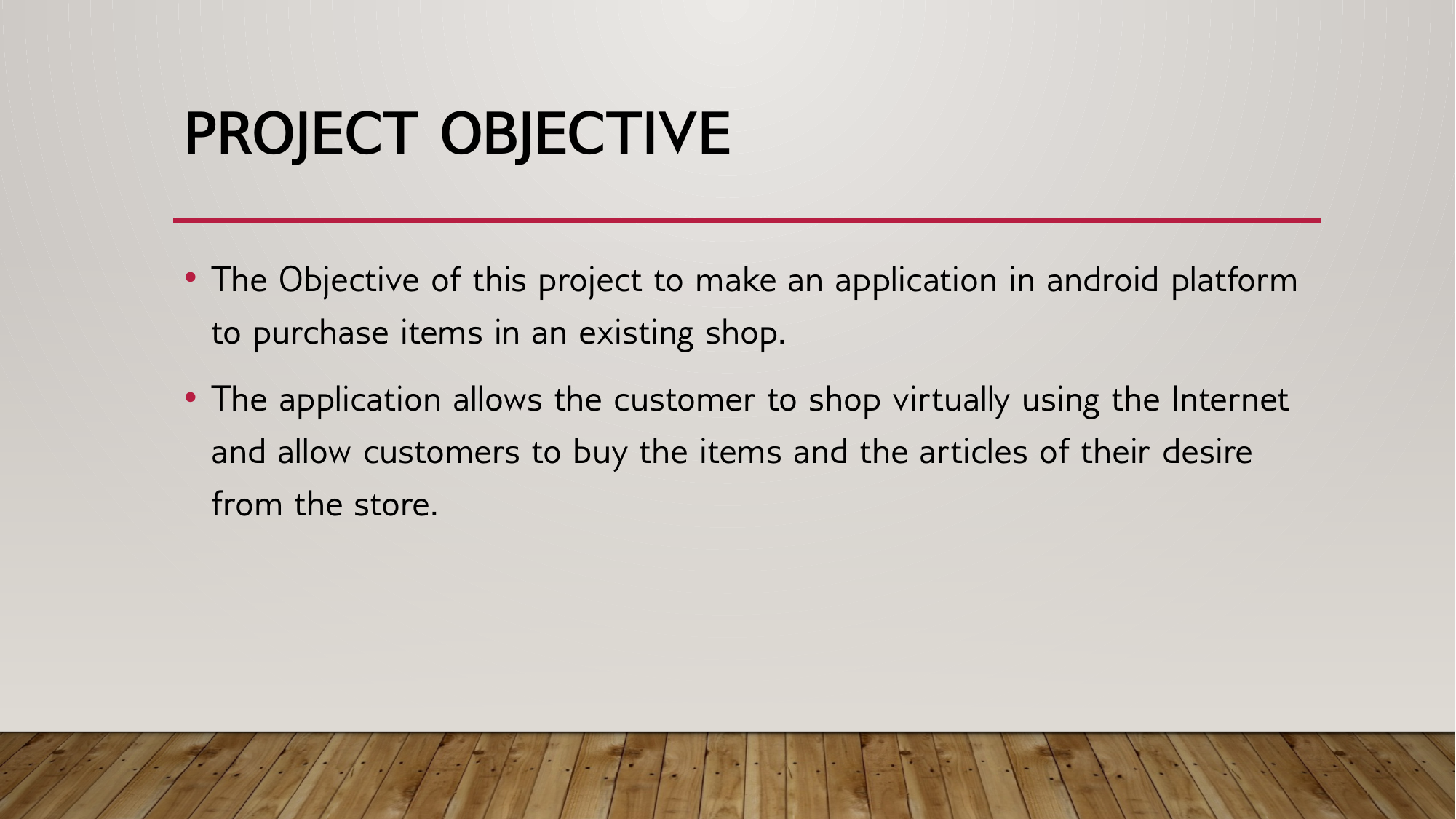

# PROJECT OBJECTIVE
The Objective of this project to make an application in android platform to purchase items in an existing shop.
The application allows the customer to shop virtually using the Internet and allow customers to buy the items and the articles of their desire from the store.